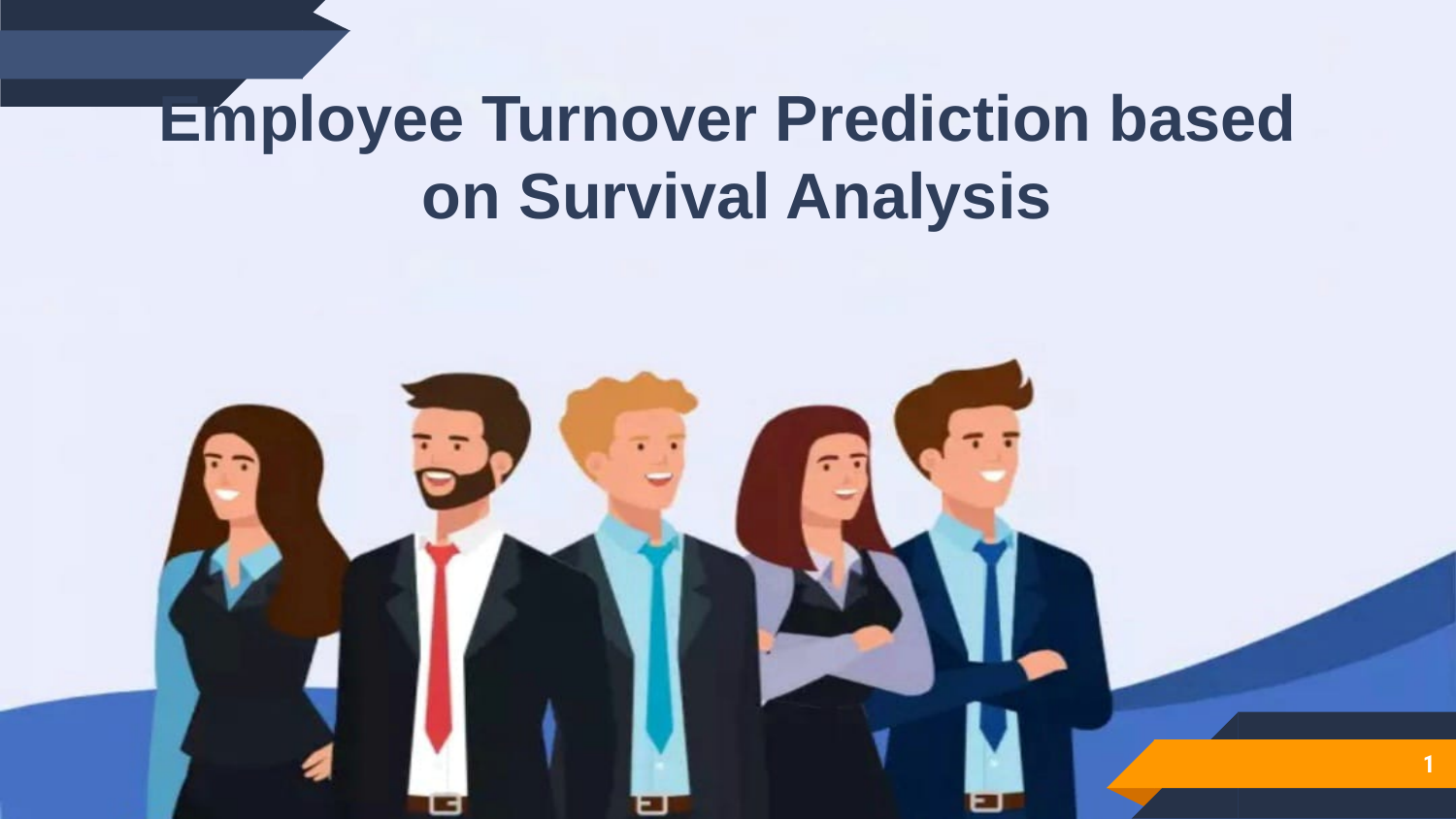

Employee Turnover Prediction based
 on Survival Analysis
1